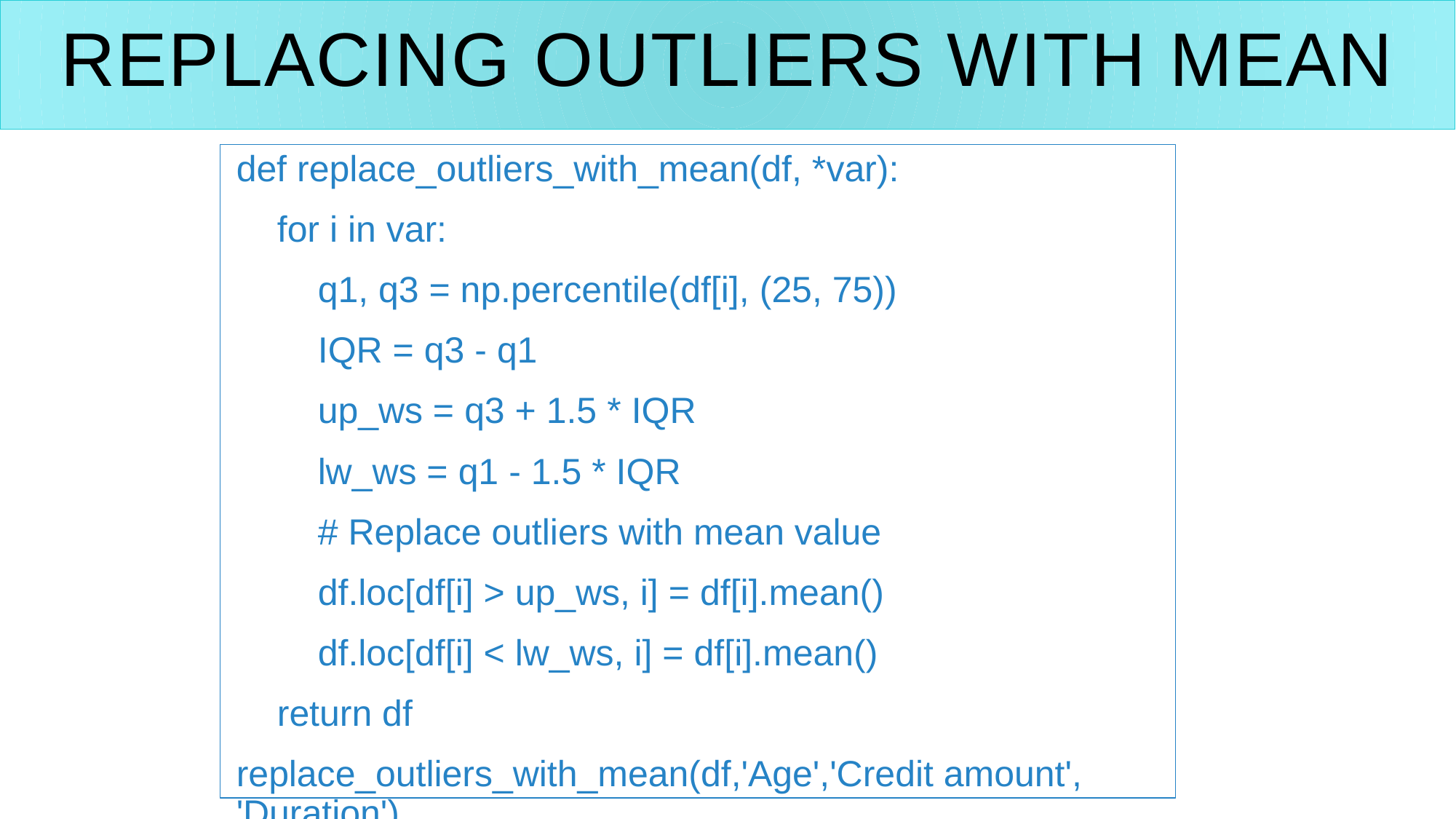

# Replacing Outliers with mean
def replace_outliers_with_mean(df, *var):
    for i in var:
        q1, q3 = np.percentile(df[i], (25, 75))
        IQR = q3 - q1
        up_ws = q3 + 1.5 * IQR
        lw_ws = q1 - 1.5 * IQR
        # Replace outliers with mean value
        df.loc[df[i] > up_ws, i] = df[i].mean()
        df.loc[df[i] < lw_ws, i] = df[i].mean()
    return df
replace_outliers_with_mean(df,'Age','Credit amount', 'Duration')